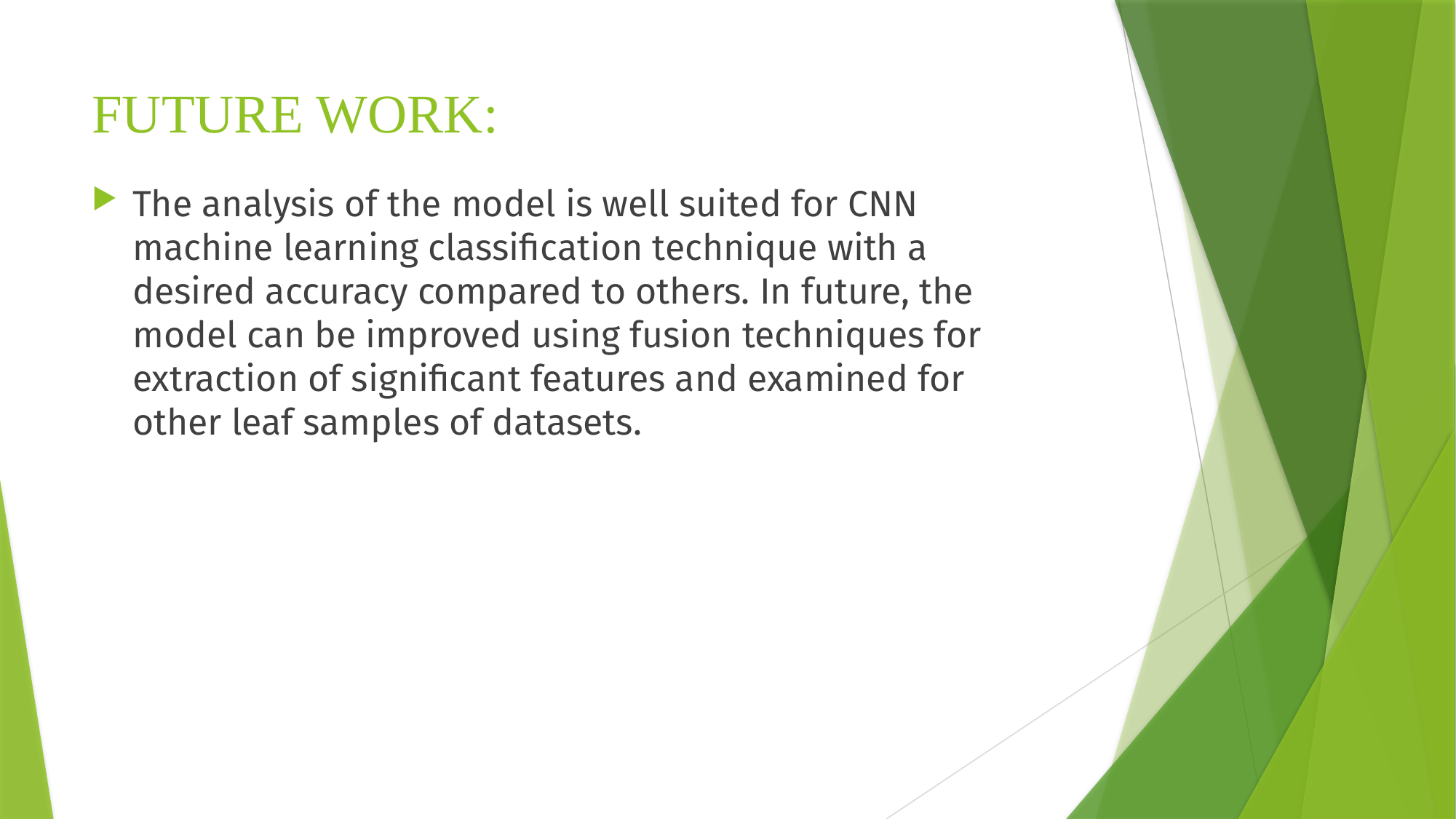

# FUTURE WORK:
The analysis of the model is well suited for CNN machine learning classification technique with a desired accuracy compared to others. In future, the model can be improved using fusion techniques for extraction of significant features and examined for other leaf samples of datasets.